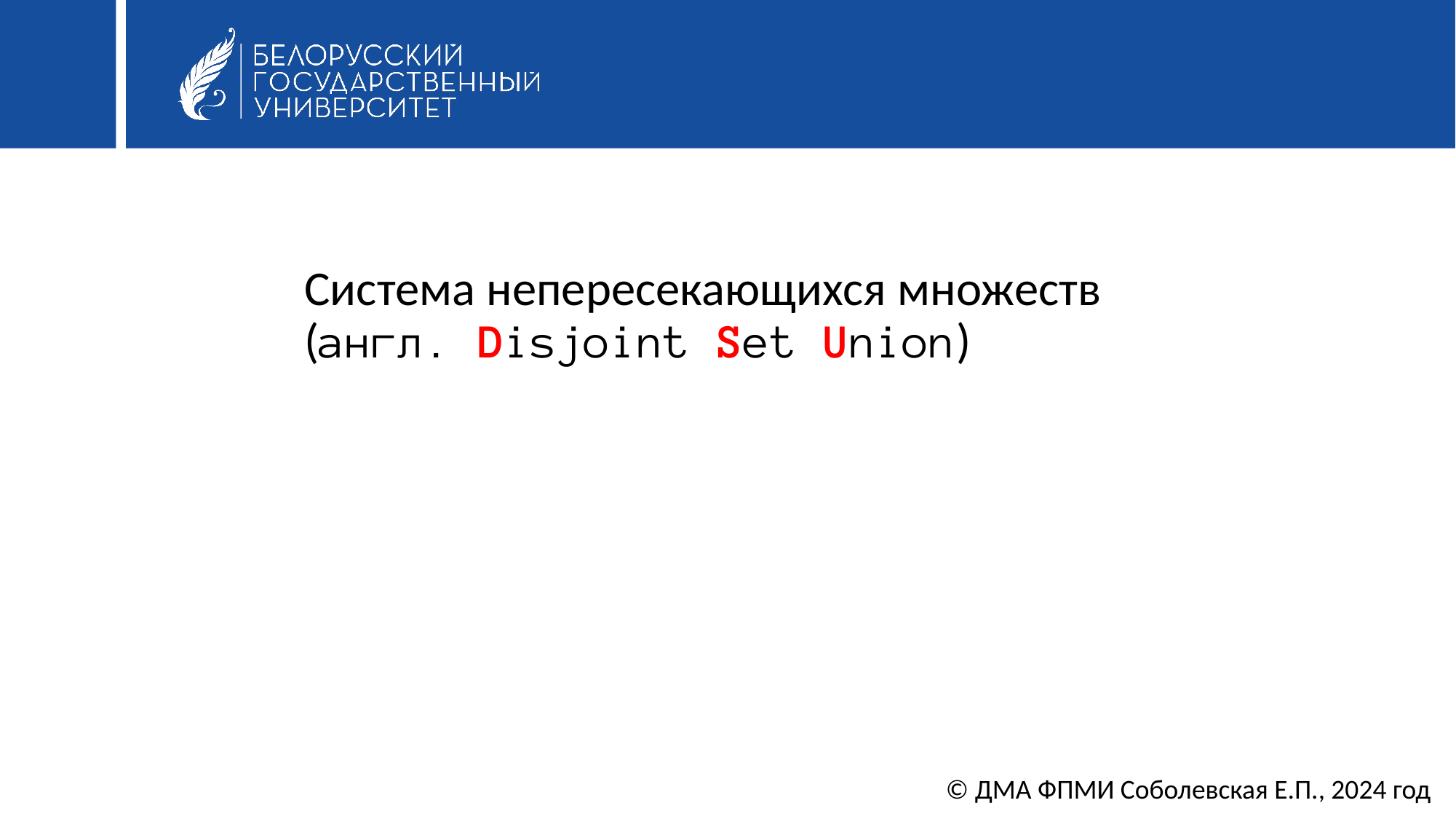

# Система непересекающихся множеств (англ. Disjoint Set Union)
© ДМА ФПМИ Соболевская Е.П., 2024 год